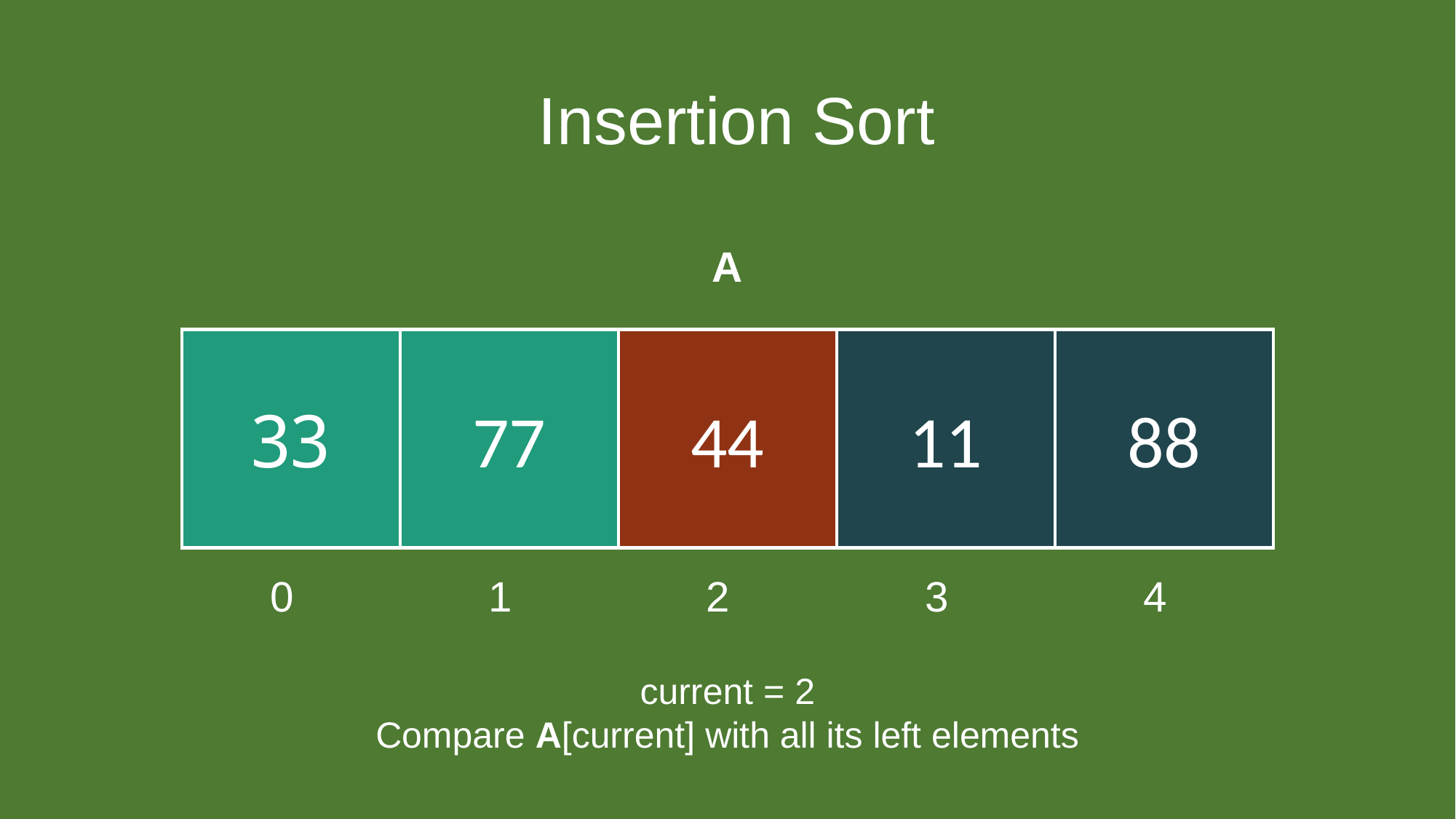

# Insertion Sort
A
33
77
44
11
88
0
1
2
3
4
current = 2
Compare A[current] with all its left elements